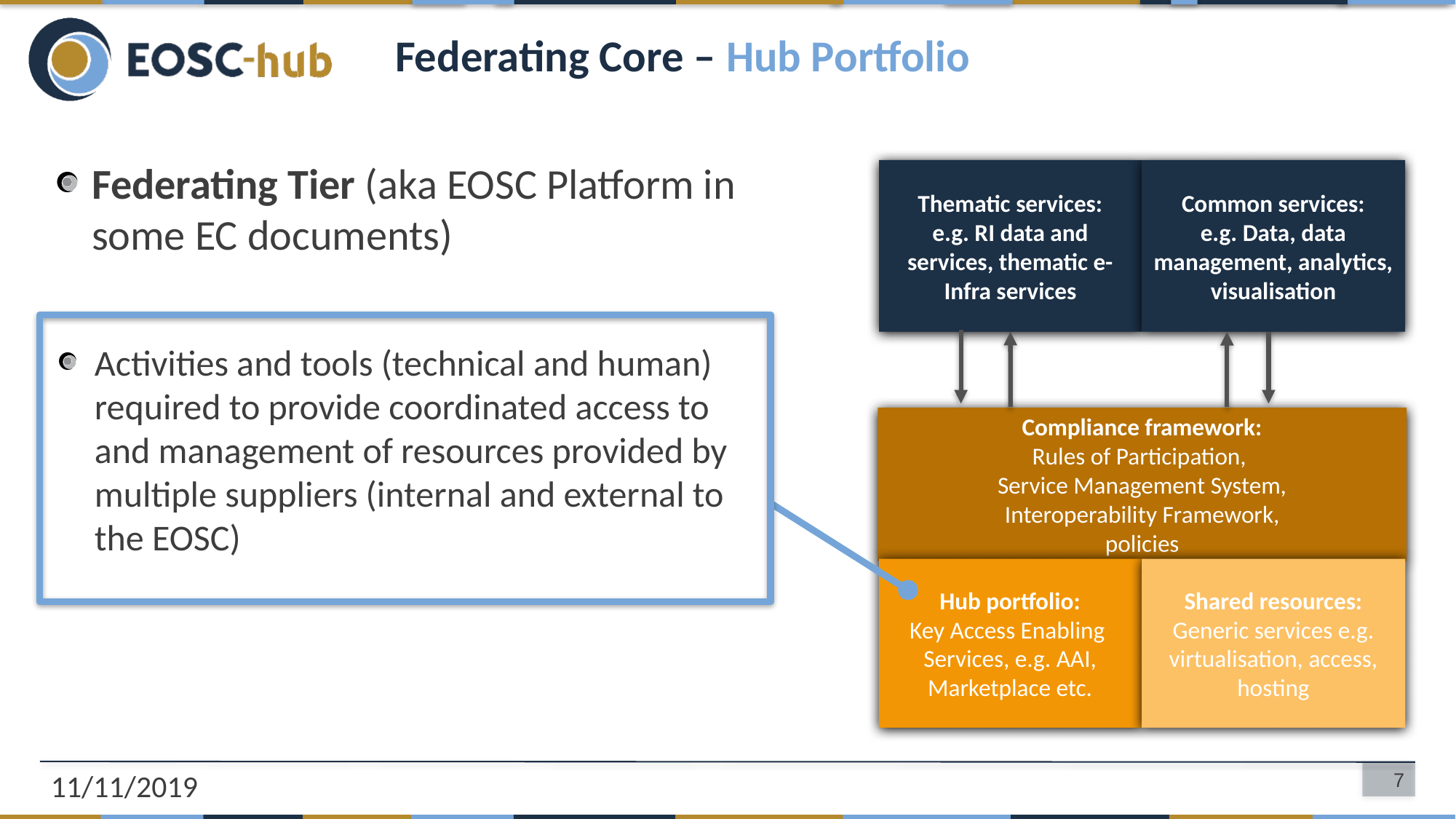

# Federating Core – Hub Portfolio
Federating Tier (aka EOSC Platform in some EC documents)

Thematic services:
e.g. RI data and services, thematic e-Infra services
Common services:
e.g. Data, data management, analytics, visualisation

Activities and tools (technical and human) required to provide coordinated access to and management of resources provided by multiple suppliers (internal and external to the EOSC)

Compliance framework:
Rules of Participation,
Service Management System,
Interoperability Framework,
policies
Hub portfolio:
Key Access Enabling  Services, e.g. AAI, Marketplace etc.
Shared resources:
Generic services e.g. virtualisation, access, hosting
11/11/2019
7